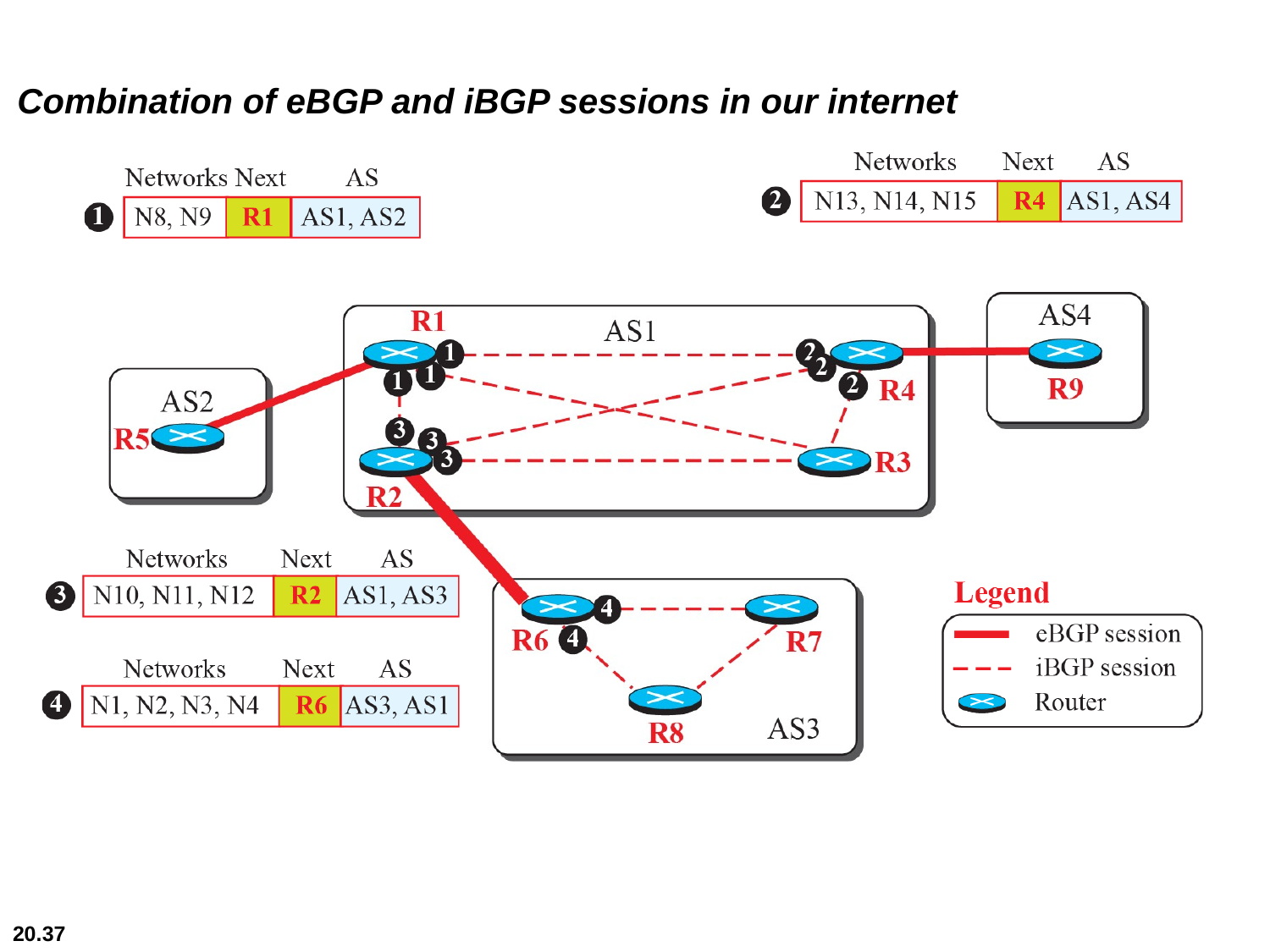

# Combination of eBGP and iBGP sessions in our internet

20.37